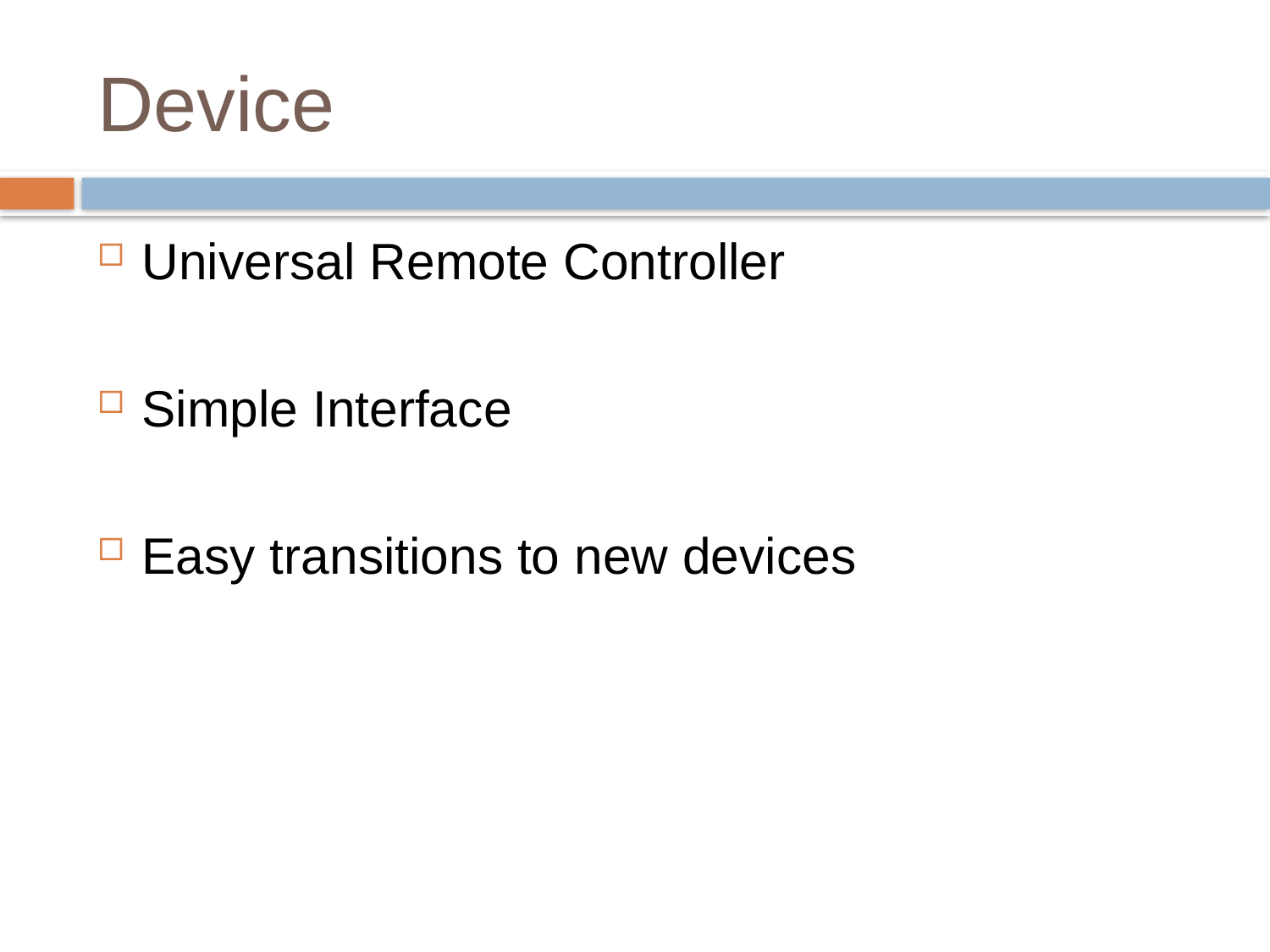

# Device
Universal Remote Controller

Simple Interface

Easy transitions to new devices